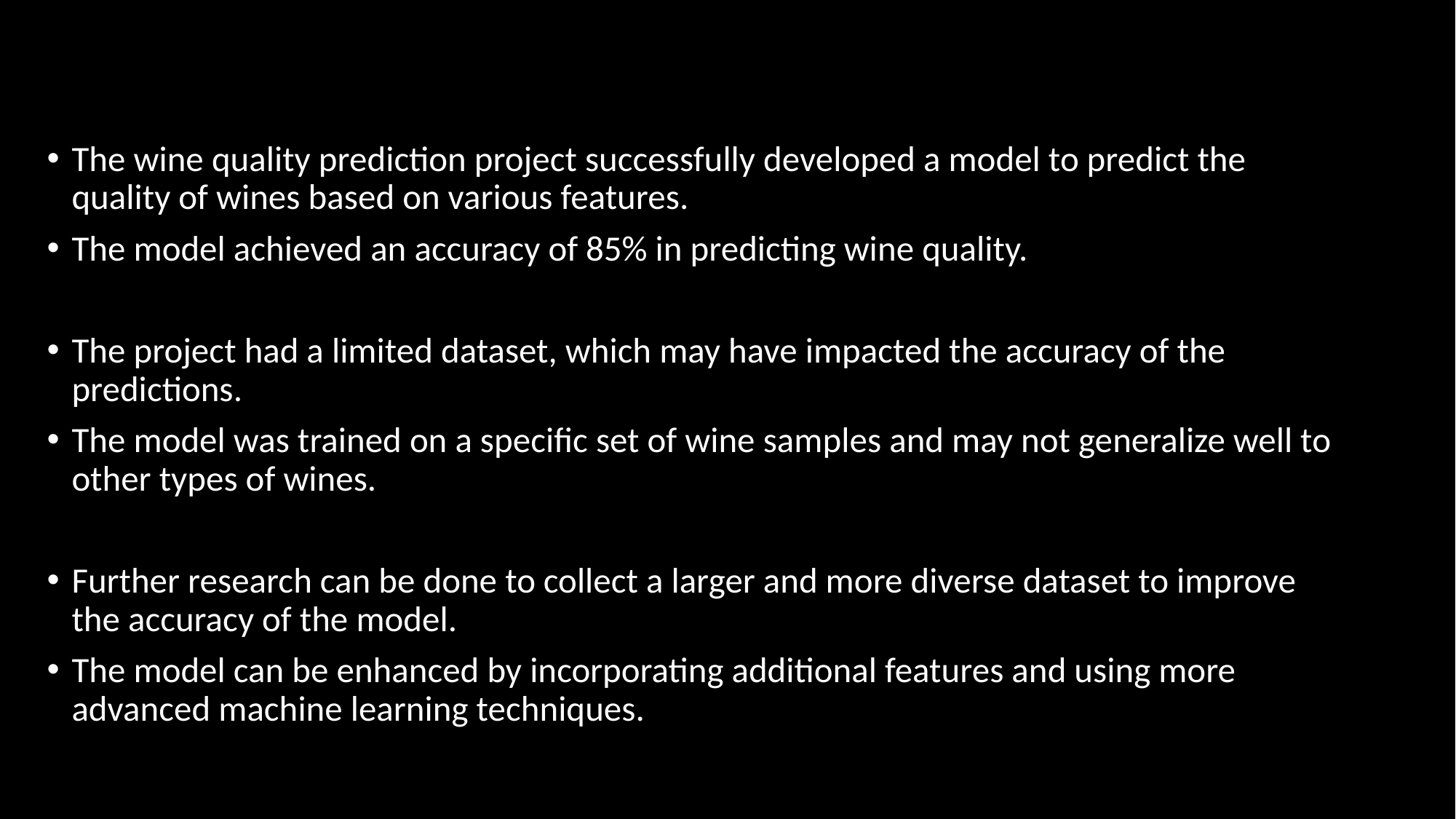

# Conclusion

The wine quality prediction project successfully developed a model to predict the quality of wines based on various features.
The model achieved an accuracy of 85% in predicting wine quality.

The project had a limited dataset, which may have impacted the accuracy of the predictions.
The model was trained on a specific set of wine samples and may not generalize well to other types of wines.

Further research can be done to collect a larger and more diverse dataset to improve the accuracy of the model.
The model can be enhanced by incorporating additional features and using more advanced machine learning techniques.